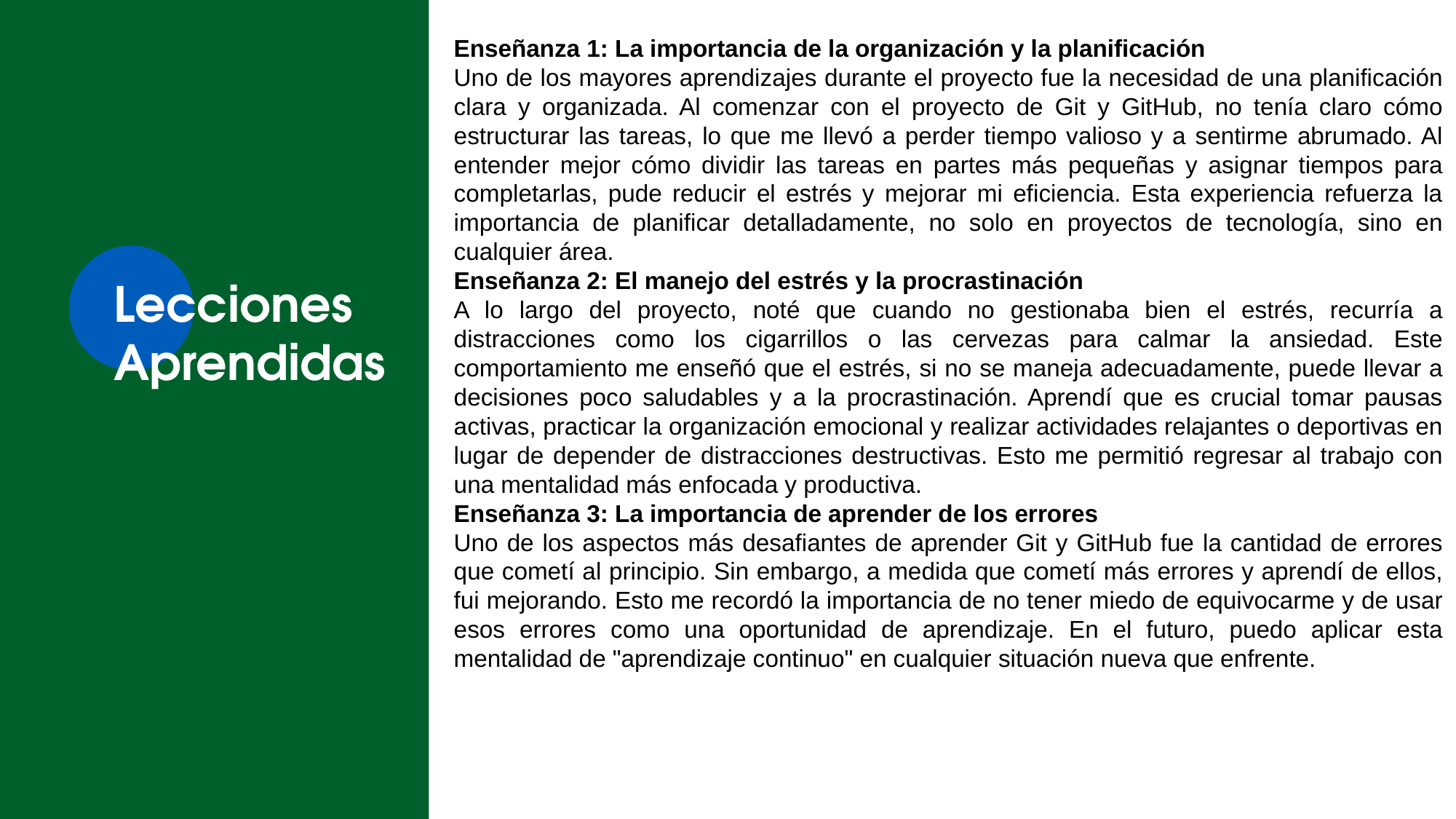

Enseñanza 1: La importancia de la organización y la planificación
Uno de los mayores aprendizajes durante el proyecto fue la necesidad de una planificación clara y organizada. Al comenzar con el proyecto de Git y GitHub, no tenía claro cómo estructurar las tareas, lo que me llevó a perder tiempo valioso y a sentirme abrumado. Al entender mejor cómo dividir las tareas en partes más pequeñas y asignar tiempos para completarlas, pude reducir el estrés y mejorar mi eficiencia. Esta experiencia refuerza la importancia de planificar detalladamente, no solo en proyectos de tecnología, sino en cualquier área.
Enseñanza 2: El manejo del estrés y la procrastinación
A lo largo del proyecto, noté que cuando no gestionaba bien el estrés, recurría a distracciones como los cigarrillos o las cervezas para calmar la ansiedad. Este comportamiento me enseñó que el estrés, si no se maneja adecuadamente, puede llevar a decisiones poco saludables y a la procrastinación. Aprendí que es crucial tomar pausas activas, practicar la organización emocional y realizar actividades relajantes o deportivas en lugar de depender de distracciones destructivas. Esto me permitió regresar al trabajo con una mentalidad más enfocada y productiva.
Enseñanza 3: La importancia de aprender de los errores
Uno de los aspectos más desafiantes de aprender Git y GitHub fue la cantidad de errores que cometí al principio. Sin embargo, a medida que cometí más errores y aprendí de ellos, fui mejorando. Esto me recordó la importancia de no tener miedo de equivocarme y de usar esos errores como una oportunidad de aprendizaje. En el futuro, puedo aplicar esta mentalidad de "aprendizaje continuo" en cualquier situación nueva que enfrente.

# Lecciones Aprendidas